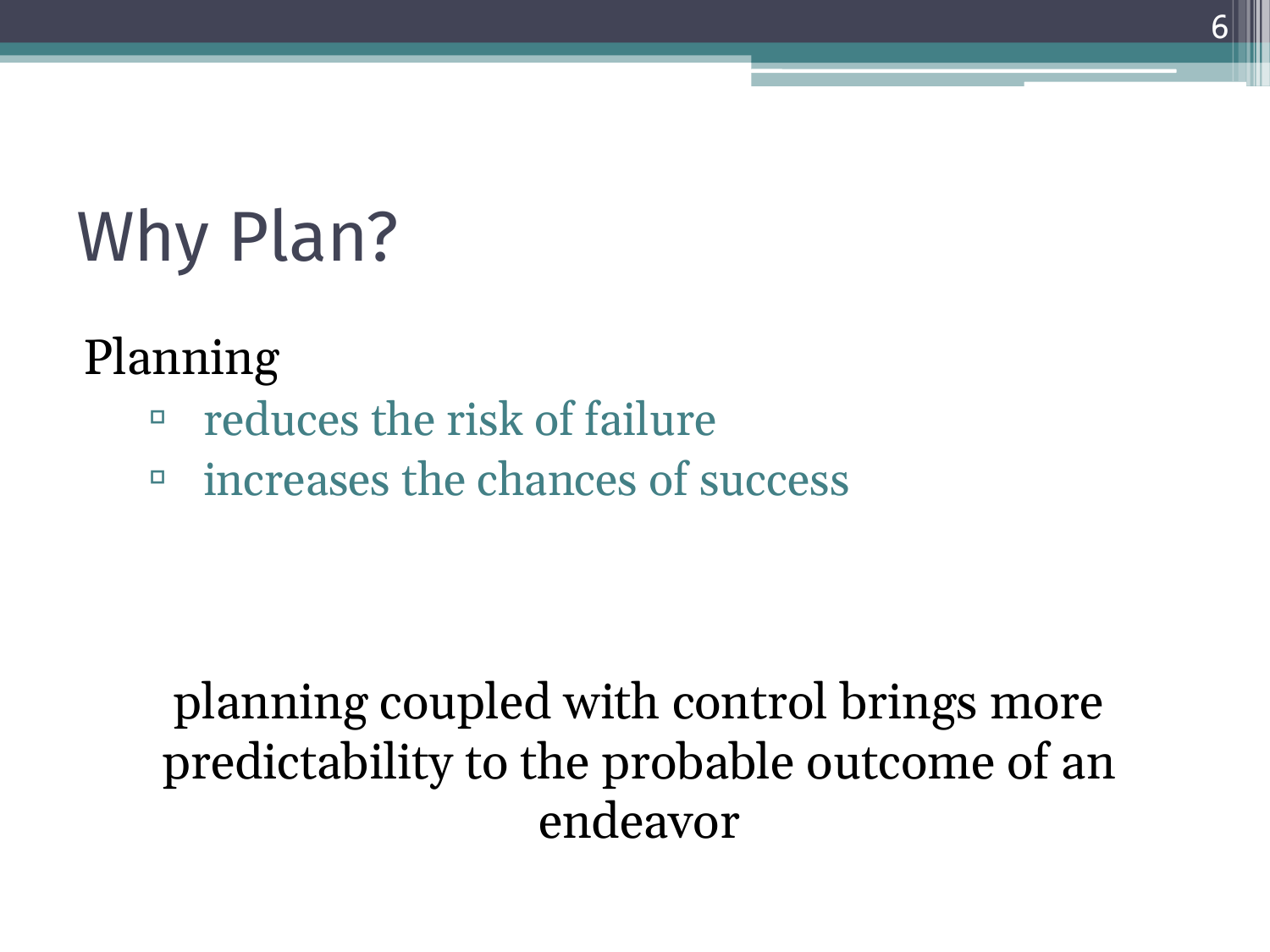

6
# Why Plan?
Planning
reduces the risk of failure
increases the chances of success

planning coupled with control brings more predictability to the probable outcome of an endeavor